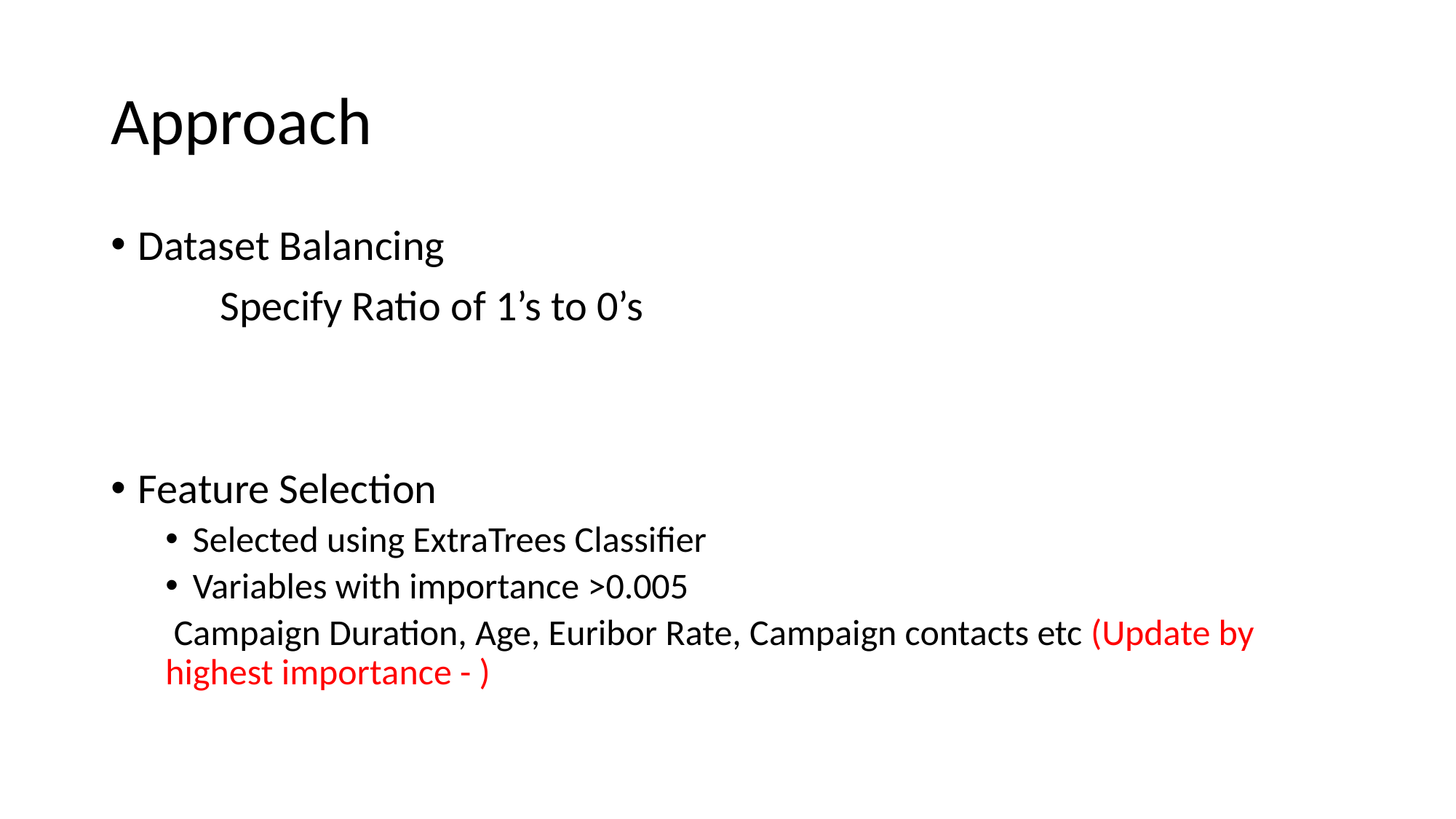

# Approach
Dataset Balancing
	Specify Ratio of 1’s to 0’s

Feature Selection
Selected using ExtraTrees Classifier
Variables with importance >0.005
 Campaign Duration, Age, Euribor Rate, Campaign contacts etc (Update by highest importance - )